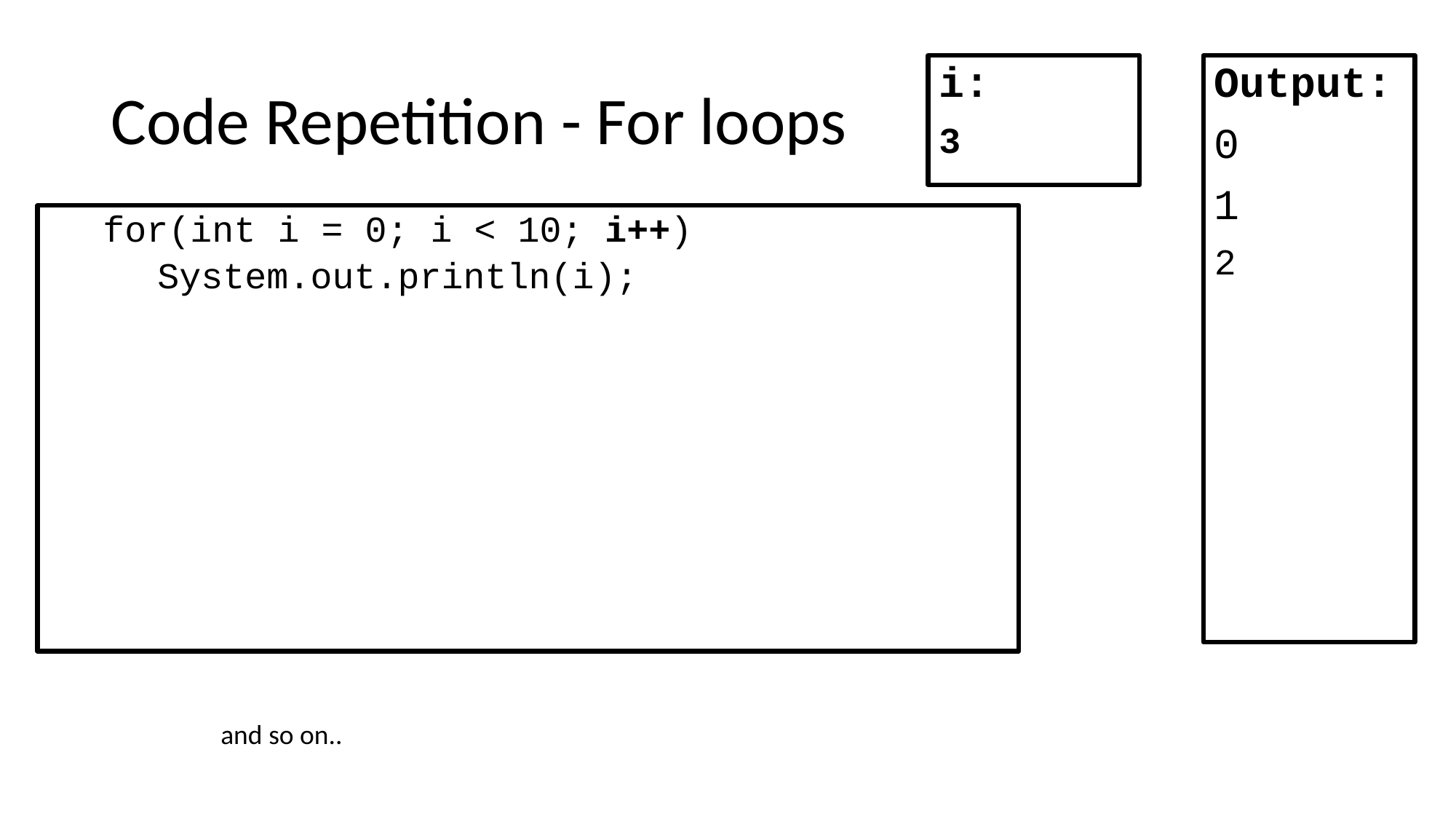

# Code Repetition - For loops
i:
3
Output:
0
1
2
for(int i = 0; i < 10; i++)
System.out.println(i);

and so on..